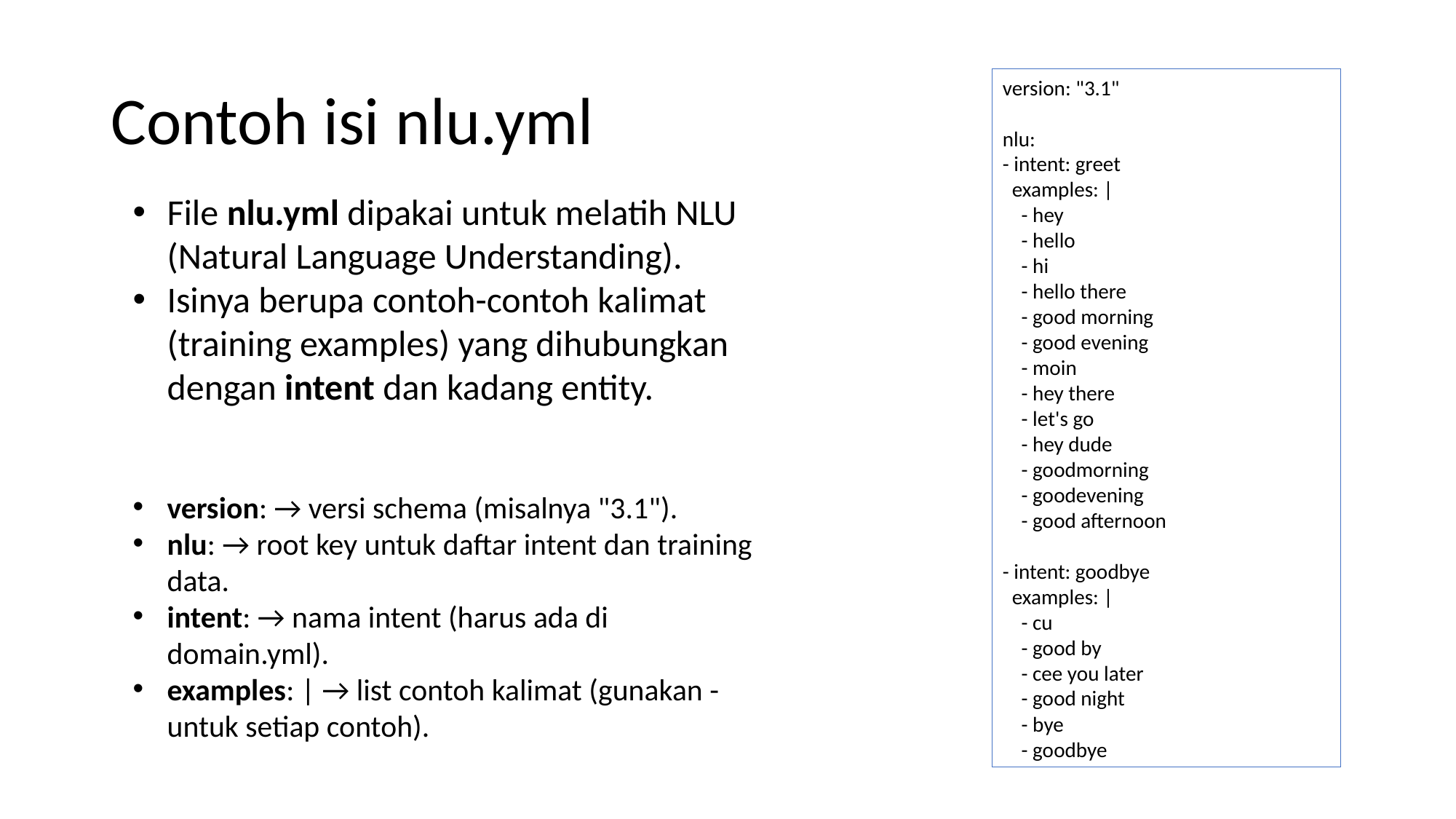

# Contoh isi nlu.yml
version: "3.1"

nlu:
- intent: greet
  examples: |
    - hey
    - hello
    - hi
    - hello there
    - good morning
    - good evening
    - moin
    - hey there
    - let's go
    - hey dude
    - goodmorning
    - goodevening
    - good afternoon

- intent: goodbye
  examples: |
    - cu
    - good by
    - cee you later
    - good night
    - bye
    - goodbye
File nlu.yml dipakai untuk melatih NLU (Natural Language Understanding).
Isinya berupa contoh-contoh kalimat (training examples) yang dihubungkan dengan intent dan kadang entity.
version: → versi schema (misalnya "3.1").
nlu: → root key untuk daftar intent dan training data.
intent: → nama intent (harus ada di domain.yml).
examples: | → list contoh kalimat (gunakan - untuk setiap contoh).